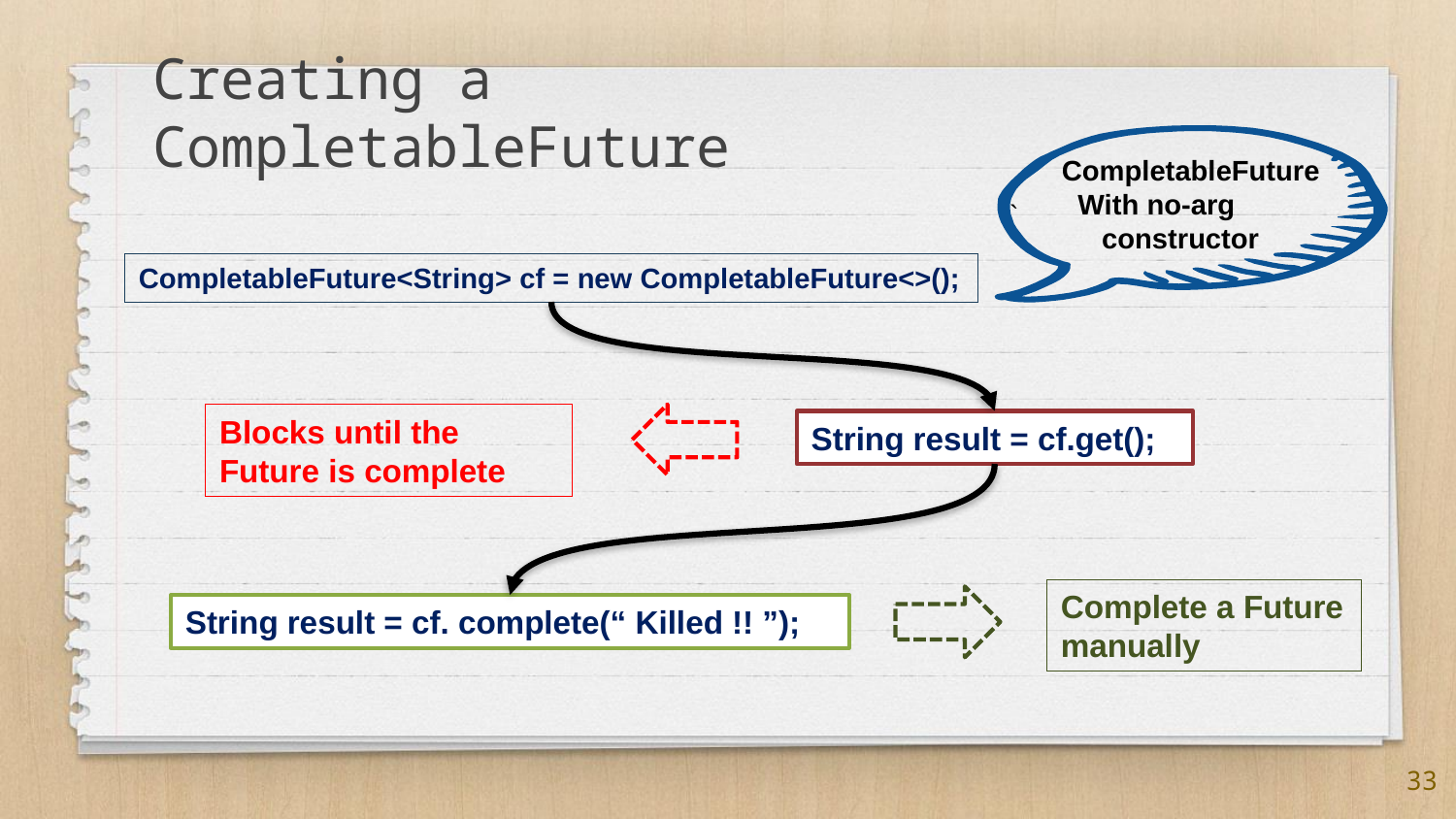

Creating a CompletableFuture
`
CompletableFuture
  With no-arg
     constructor
CompletableFuture<String> cf = new CompletableFuture<>();
Blocks until the Future is complete

String result = cf.get();
Complete a Future manually

String result = cf. complete(“ Killed !! ”);
33